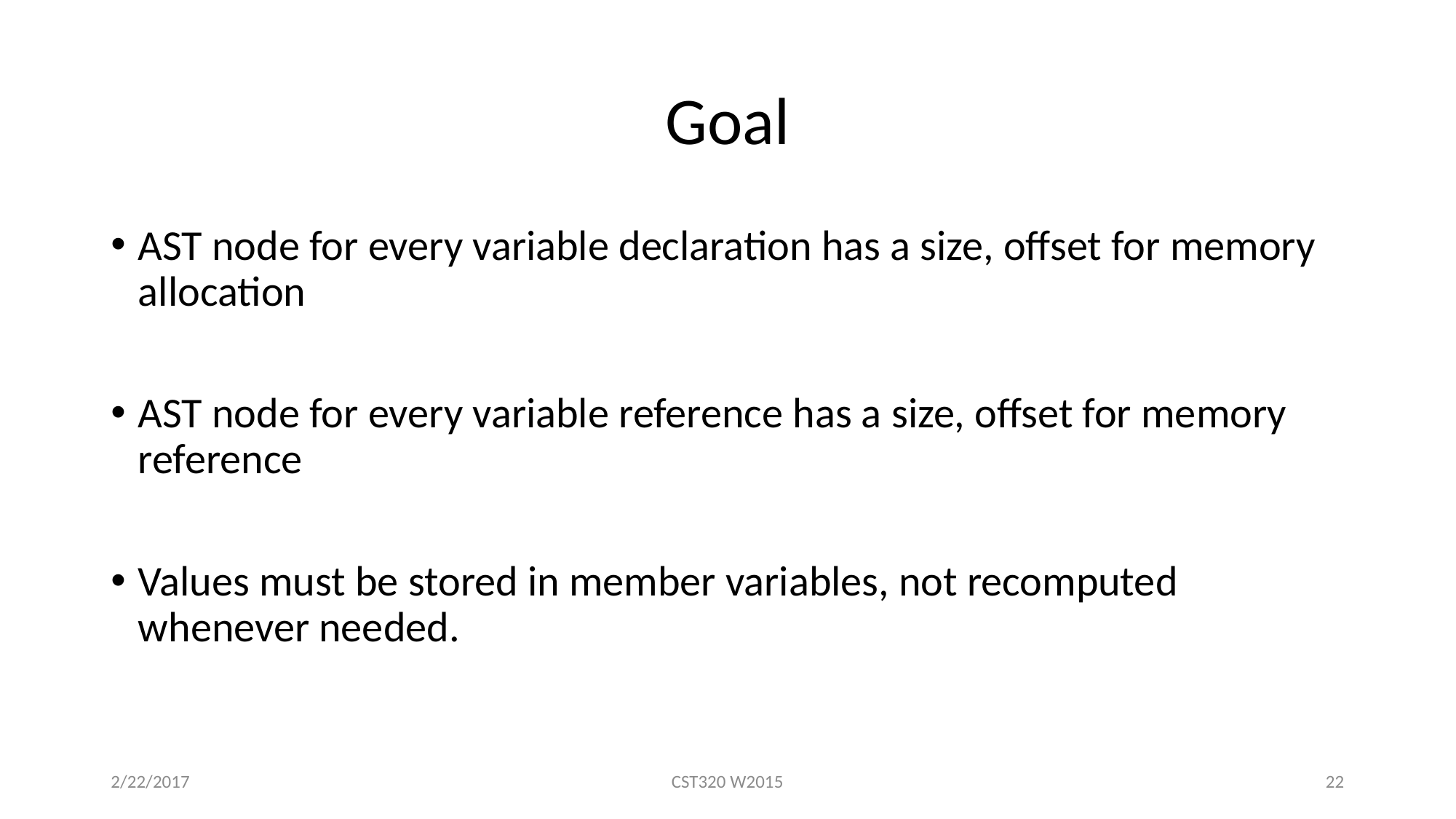

# Goal
AST node for every variable declaration has a size, offset for memory allocation

AST node for every variable reference has a size, offset for memory reference

Values must be stored in member variables, not recomputed whenever needed.
2/22/2017
CST320 W2015
22